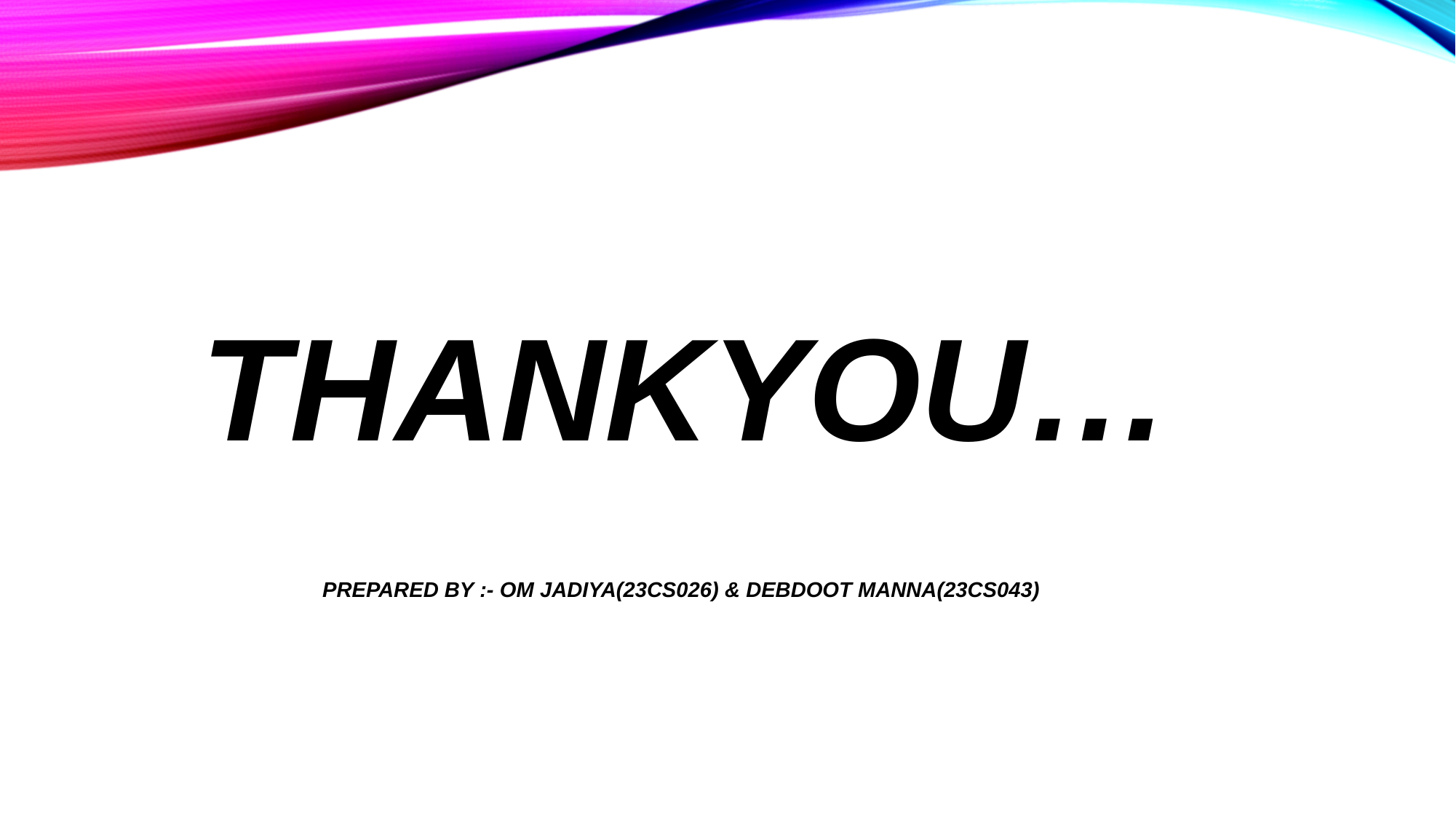

# ThankYOU… prepared by :- Om jadiya(23cs026) & debdoot manna(23cs043)